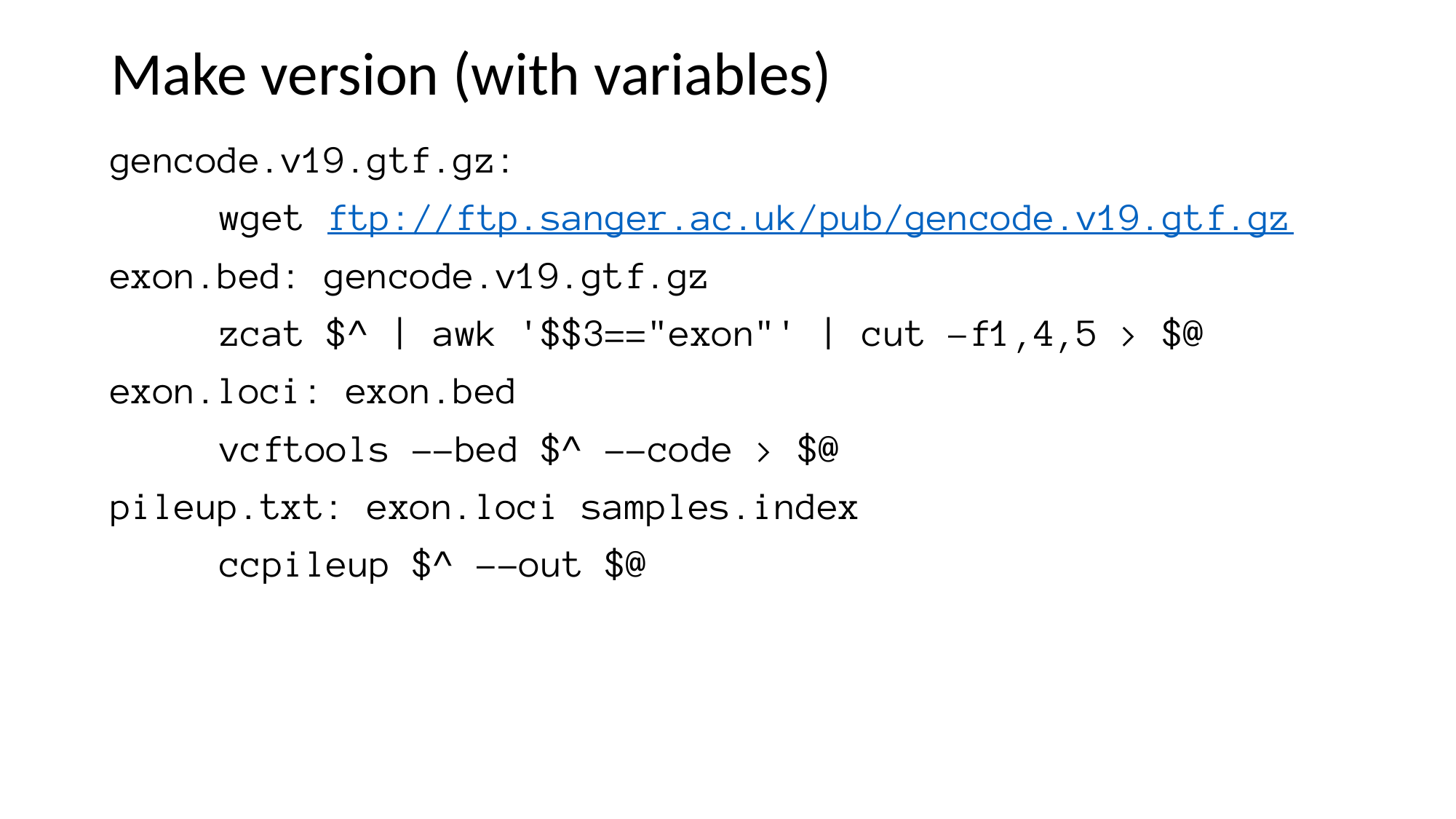

# Make version (with variables)
gencode.v19.gtf.gz:
	wget ftp://ftp.sanger.ac.uk/pub/gencode.v19.gtf.gz
exon.bed: gencode.v19.gtf.gz
	zcat $^ | awk '$$3=="exon"' | cut –f1,4,5 > $@
exon.loci: exon.bed
	vcftools --bed $^ --code > $@
pileup.txt: exon.loci samples.index
	ccpileup $^ --out $@